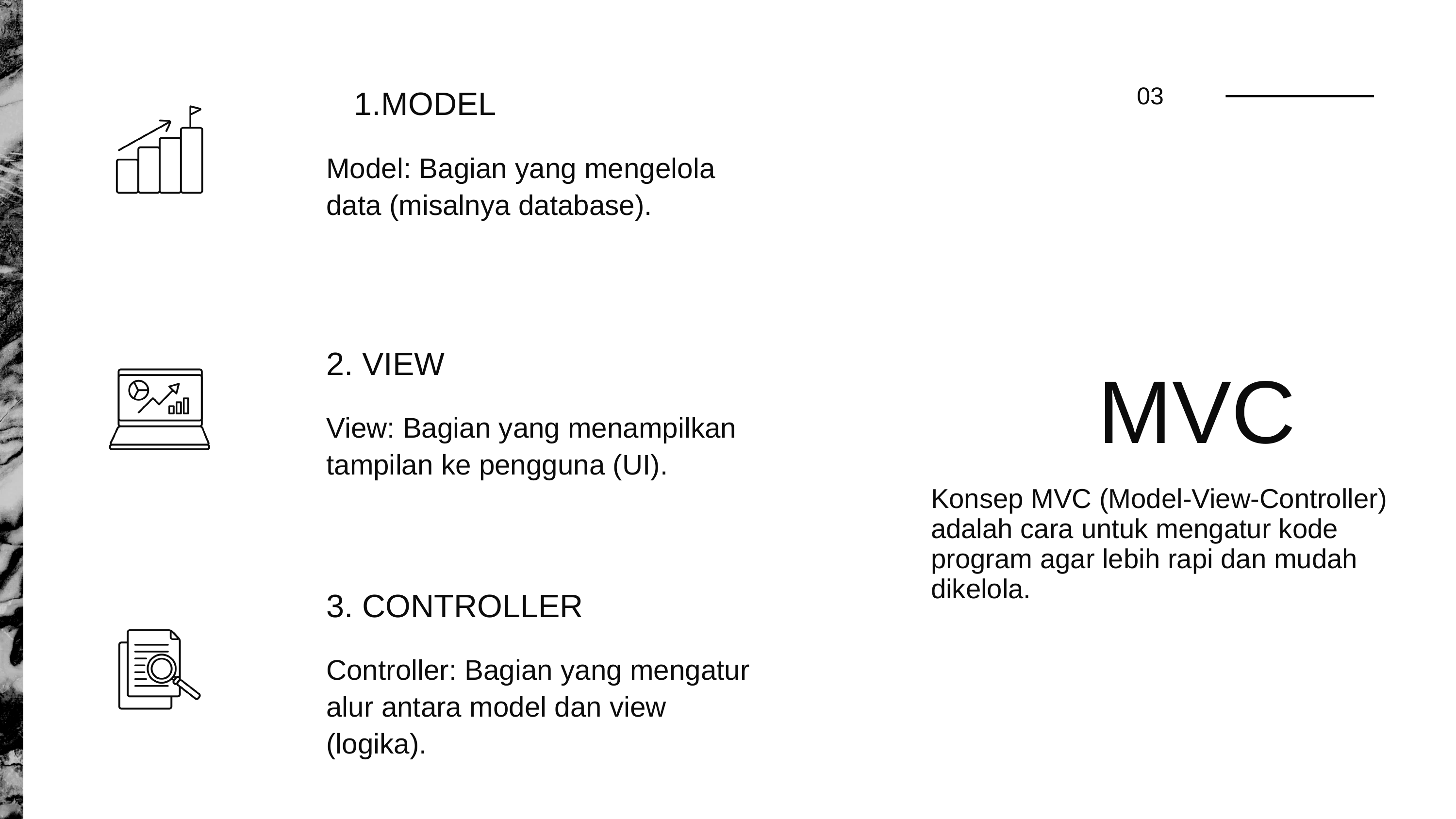

MODEL
Model: Bagian yang mengelola data (misalnya database).
03

2. VIEW
View: Bagian yang menampilkan tampilan ke pengguna (UI).
MVC
Konsep MVC (Model-View-Controller) adalah cara untuk mengatur kode program agar lebih rapi dan mudah dikelola.
3. CONTROLLER
Controller: Bagian yang mengatur alur antara model dan view (logika).